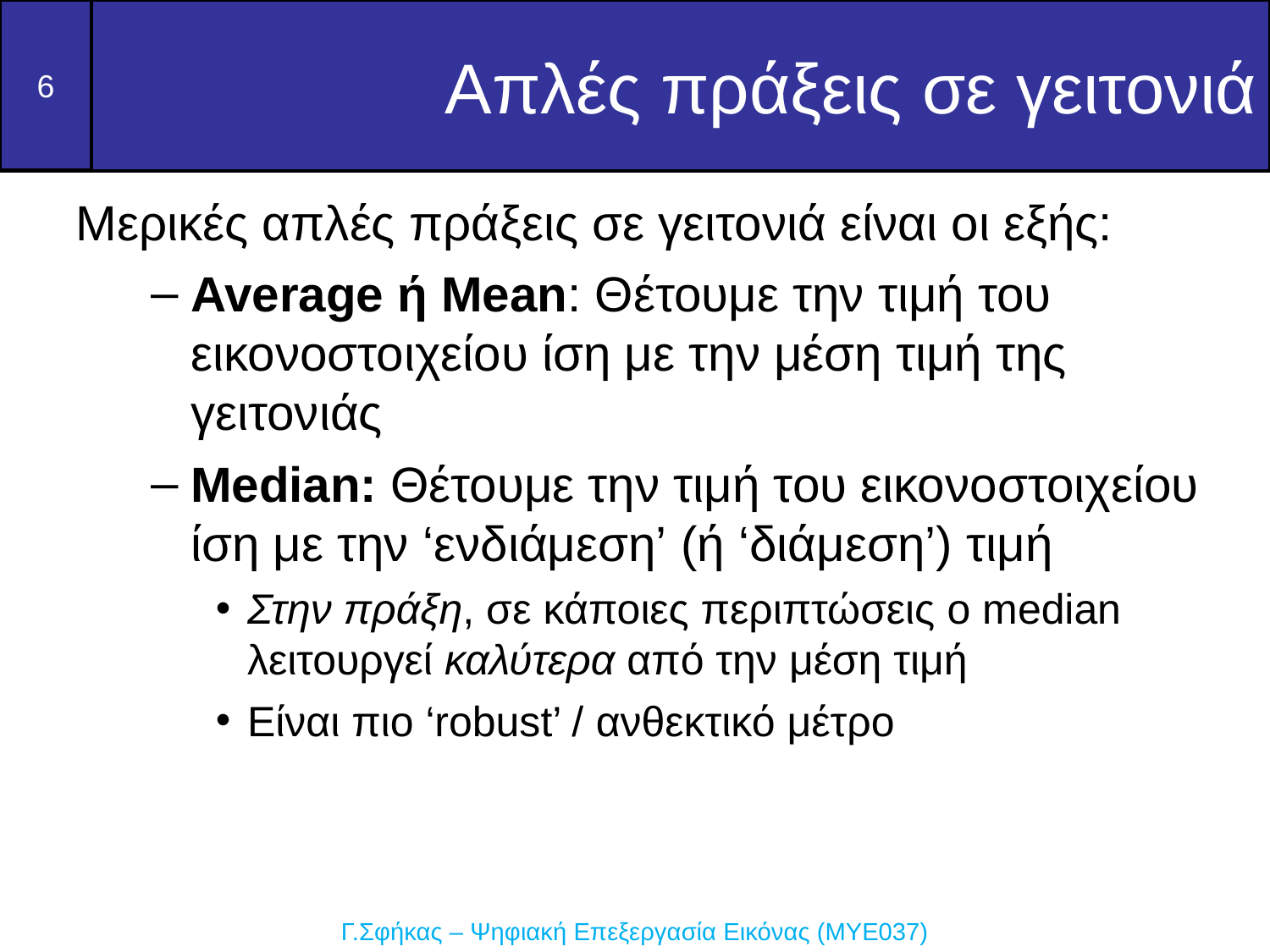

Απλές πράξεις σε γειτονιά
Μερικές απλές πράξεις σε γειτονιά είναι οι εξής:
Average ή Mean: Θέτουμε την τιμή του εικονοστοιχείου ίση με την μέση τιμή της γειτονιάς
Median: Θέτουμε την τιμή του εικονοστοιχείου ίση με την ‘ενδιάμεση’ (ή ‘διάμεση’) τιμή
Στην πράξη, σε κάποιες περιπτώσεις ο median λειτουργεί καλύτερα από την μέση τιμή
Είναι πιο ‘robust’ / ανθεκτικό μέτρο